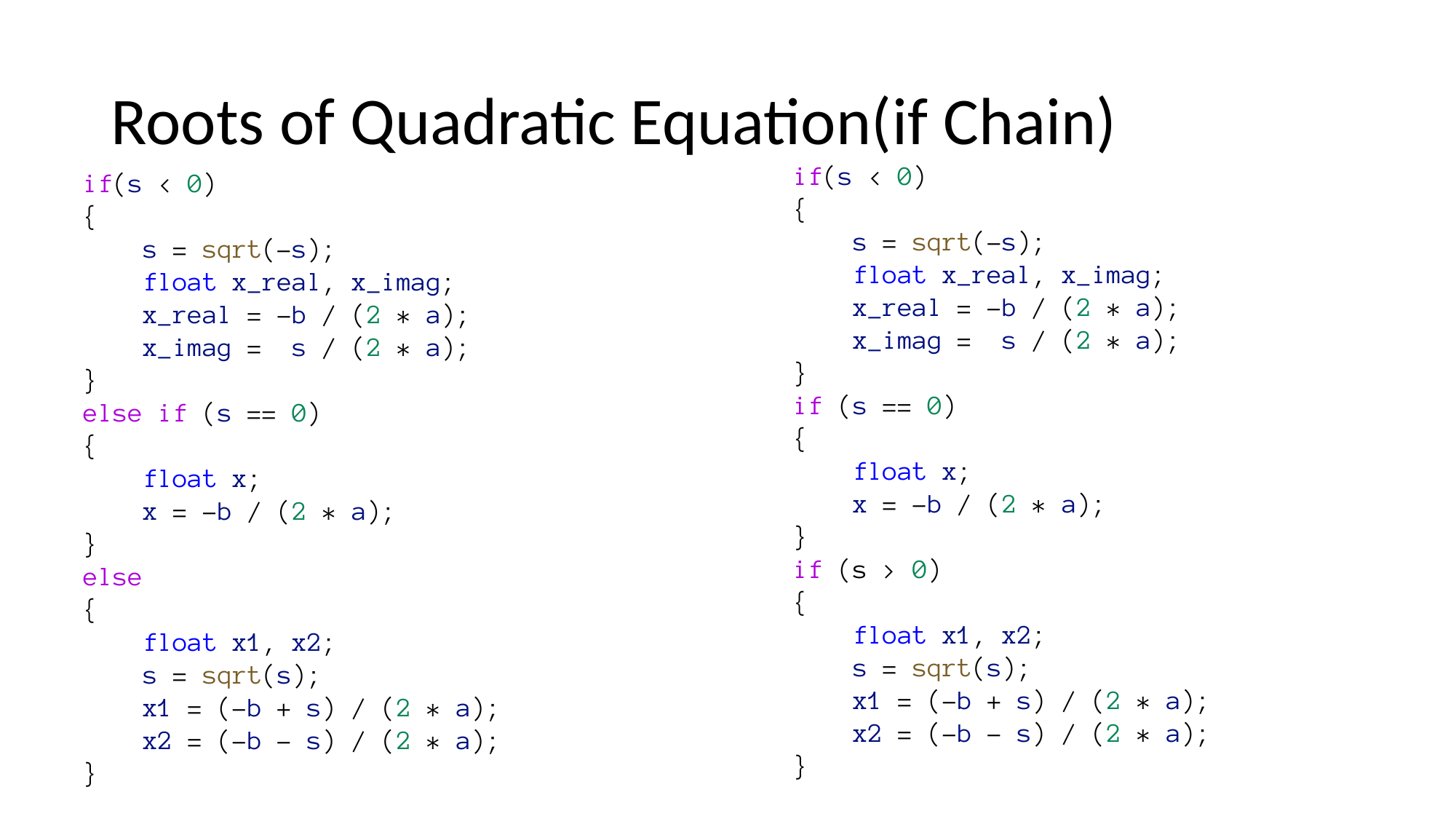

# Roots of Quadratic Equation(if Chain)

if(s < 0)
{
    s = sqrt(-s);
    float x_real, x_imag;
    x_real = -b / (2 * a);
    x_imag =  s / (2 * a);
}
if (s == 0)
{
    float x;
    x = -b / (2 * a);
}
if (s > 0)
{
    float x1, x2;
    s = sqrt(s);
    x1 = (-b + s) / (2 * a);
    x2 = (-b - s) / (2 * a);
}

if(s < 0)
{
    s = sqrt(-s);
    float x_real, x_imag;
    x_real = -b / (2 * a);
    x_imag =  s / (2 * a);
}
else if (s == 0)
{
    float x;
    x = -b / (2 * a);
}
else
{
    float x1, x2;
    s = sqrt(s);
    x1 = (-b + s) / (2 * a);
    x2 = (-b - s) / (2 * a);
}